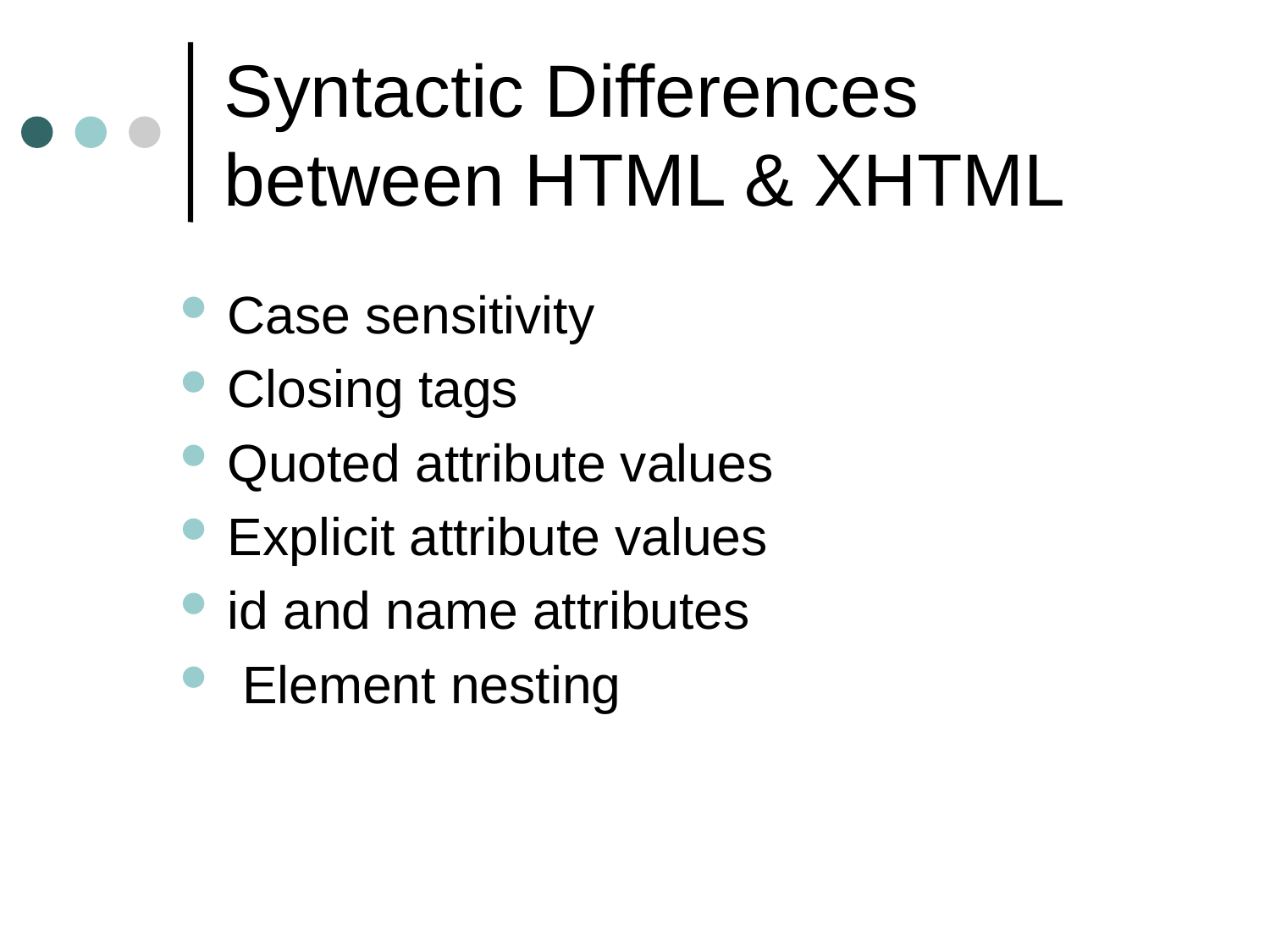

# Syntactic Differences between HTML & XHTML
Case sensitivity
Closing tags
Quoted attribute values
Explicit attribute values
id and name attributes
 Element nesting